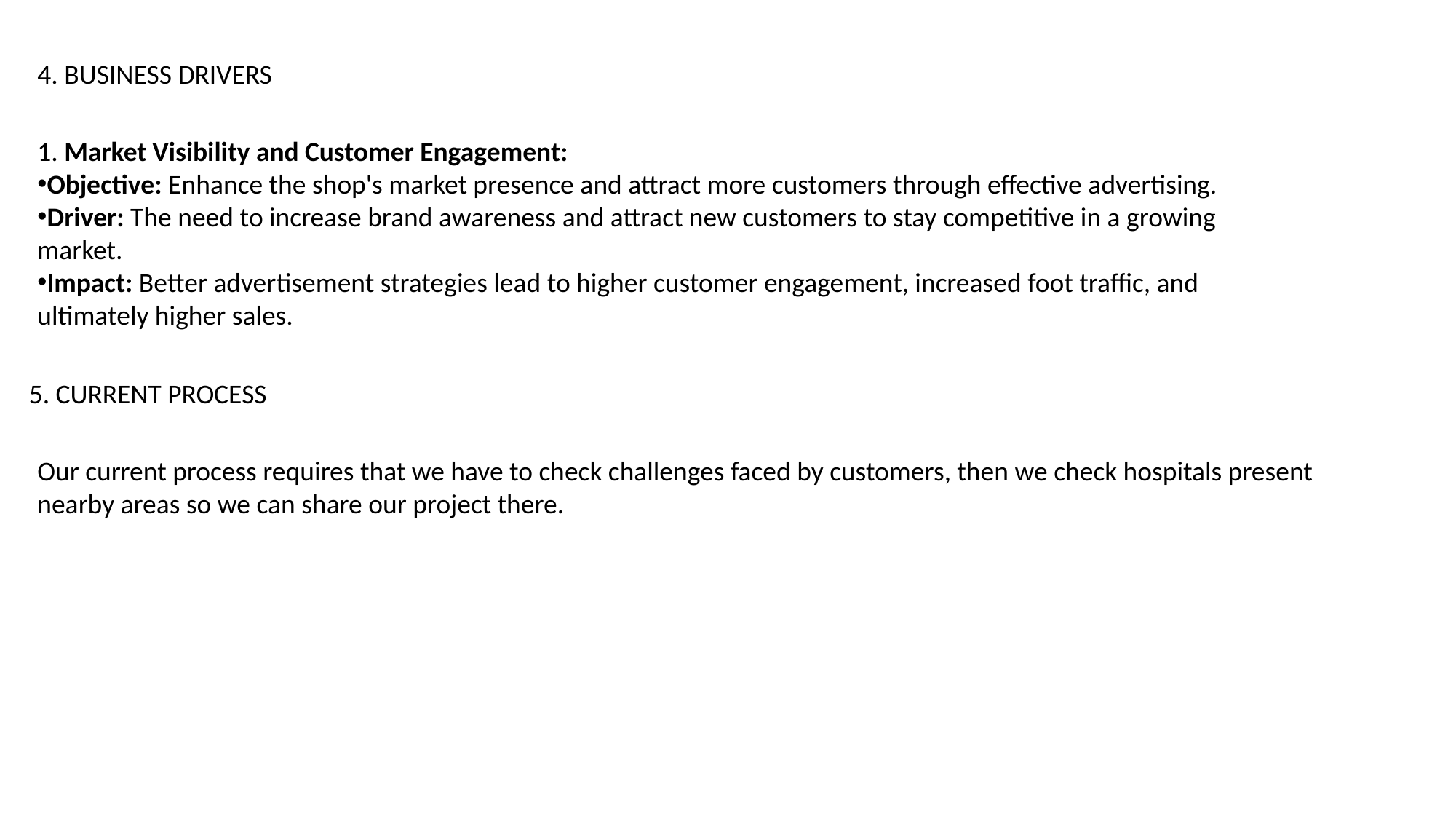

4. BUSINESS DRIVERS
1. Market Visibility and Customer Engagement:
Objective: Enhance the shop's market presence and attract more customers through effective advertising.
Driver: The need to increase brand awareness and attract new customers to stay competitive in a growing market.
Impact: Better advertisement strategies lead to higher customer engagement, increased foot traffic, and ultimately higher sales.
5. CURRENT PROCESS

Our current process requires that we have to check challenges faced by customers, then we check hospitals present nearby areas so we can share our project there.